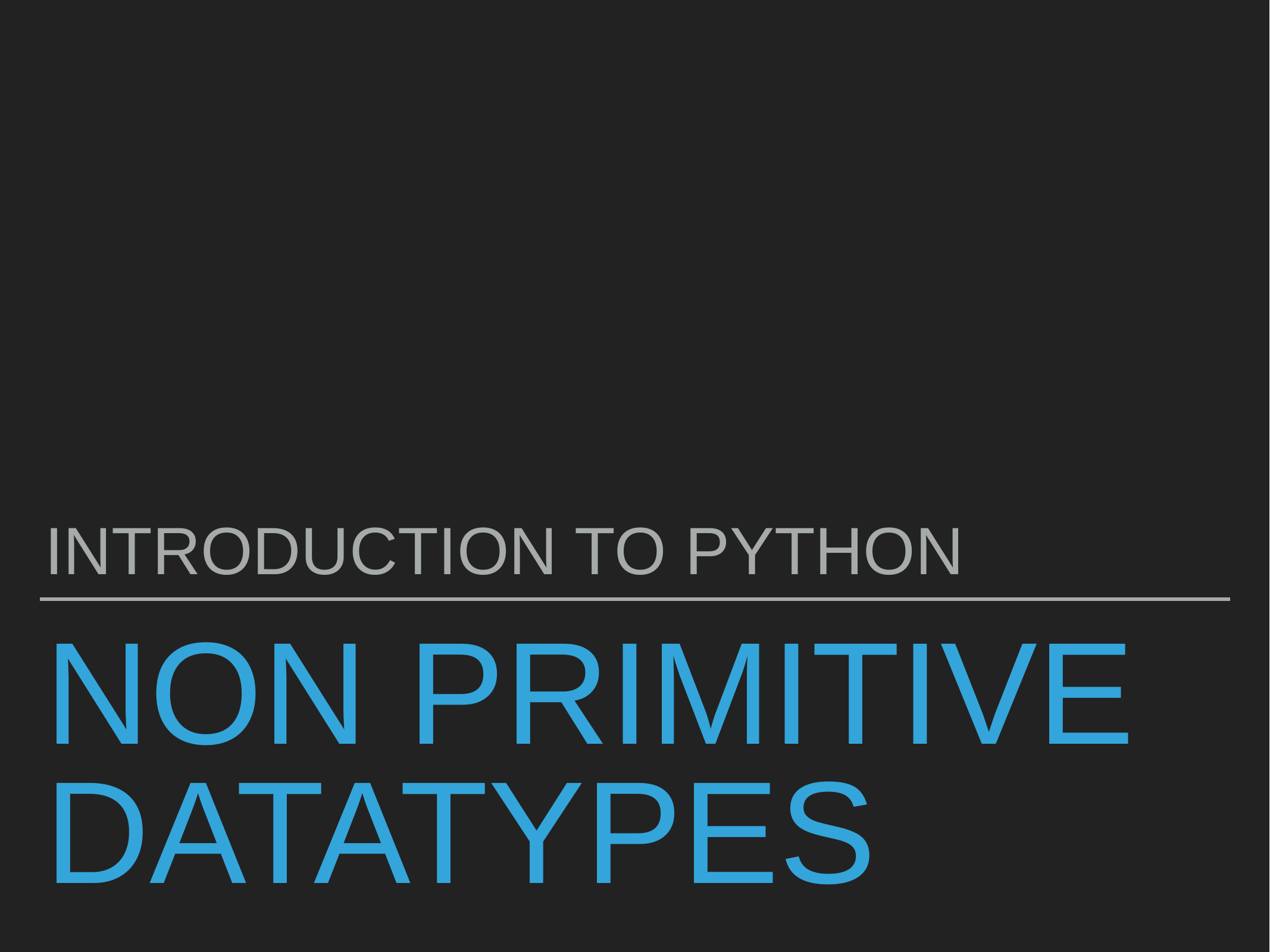

Introduction to Python
# Non Primitive datatypes